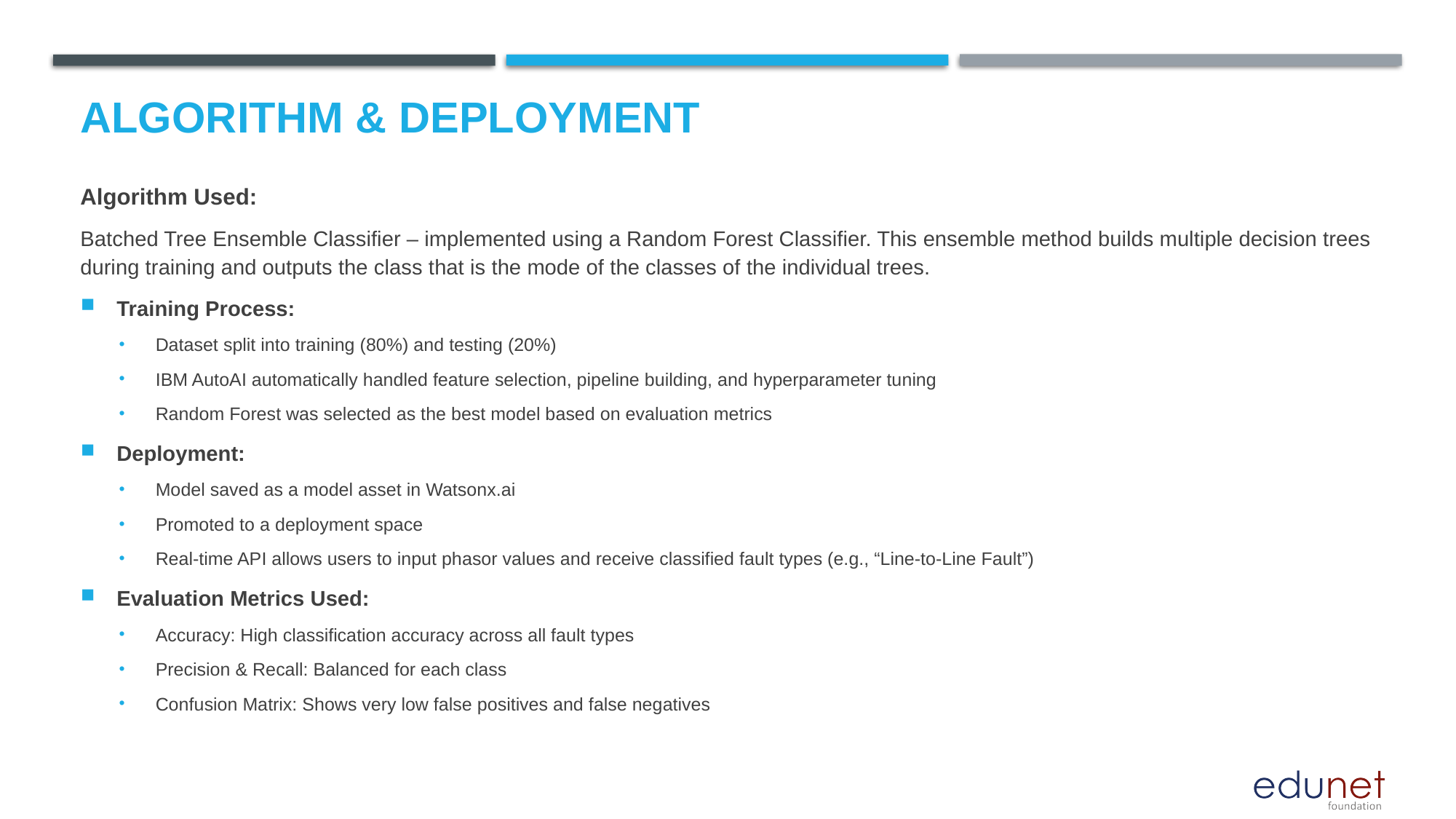

# Algorithm & Deployment
Algorithm Used:
Batched Tree Ensemble Classifier – implemented using a Random Forest Classifier. This ensemble method builds multiple decision trees during training and outputs the class that is the mode of the classes of the individual trees.
Training Process:
Dataset split into training (80%) and testing (20%)
IBM AutoAI automatically handled feature selection, pipeline building, and hyperparameter tuning
Random Forest was selected as the best model based on evaluation metrics
Deployment:
Model saved as a model asset in Watsonx.ai
Promoted to a deployment space
Real-time API allows users to input phasor values and receive classified fault types (e.g., “Line-to-Line Fault”)
Evaluation Metrics Used:
Accuracy: High classification accuracy across all fault types
Precision & Recall: Balanced for each class
Confusion Matrix: Shows very low false positives and false negatives